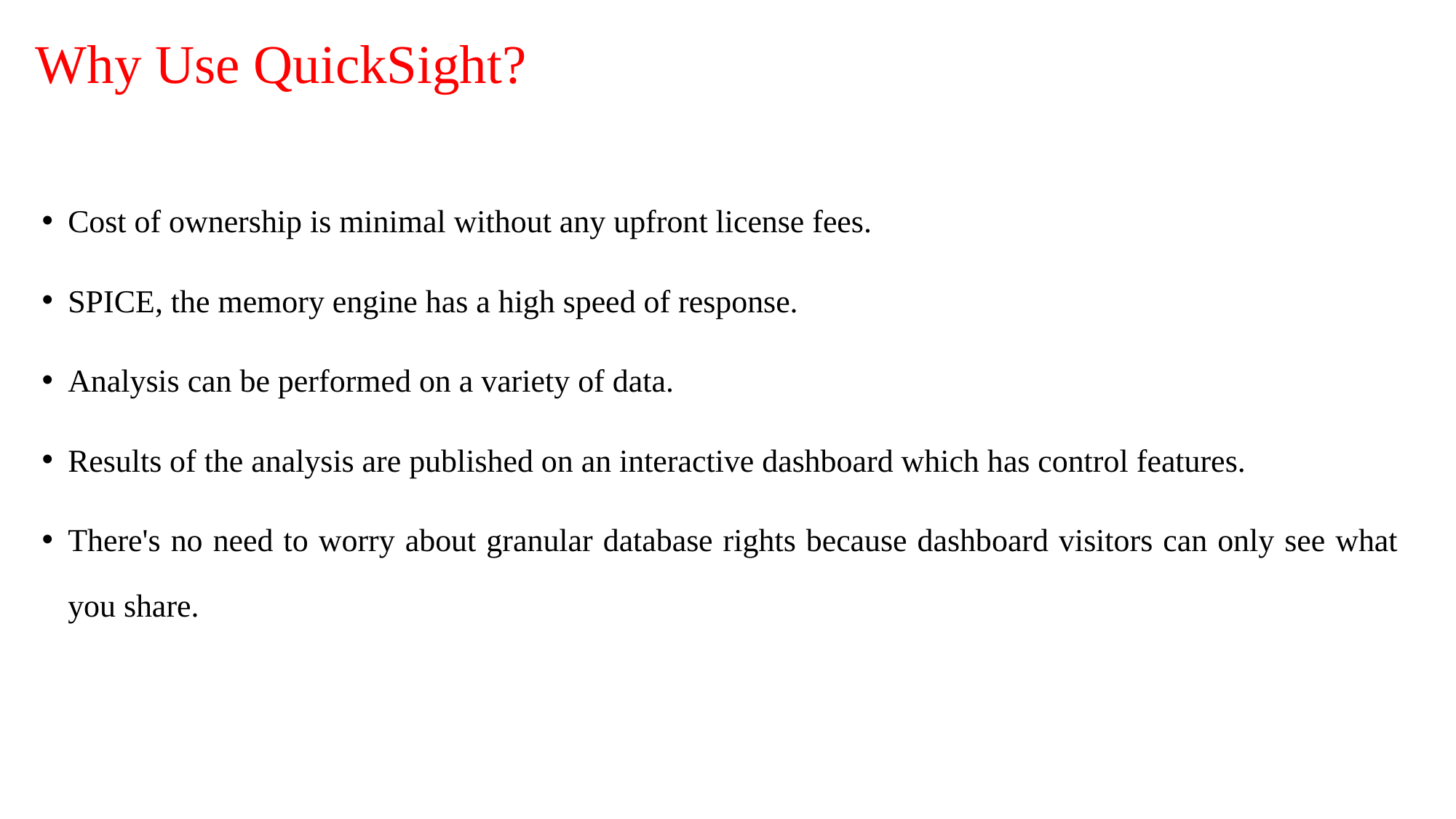

# Why Use QuickSight?
Cost of ownership is minimal without any upfront license fees.
SPICE, the memory engine has a high speed of response.
Analysis can be performed on a variety of data.
Results of the analysis are published on an interactive dashboard which has control features.
There's no need to worry about granular database rights because dashboard visitors can only see what you share.